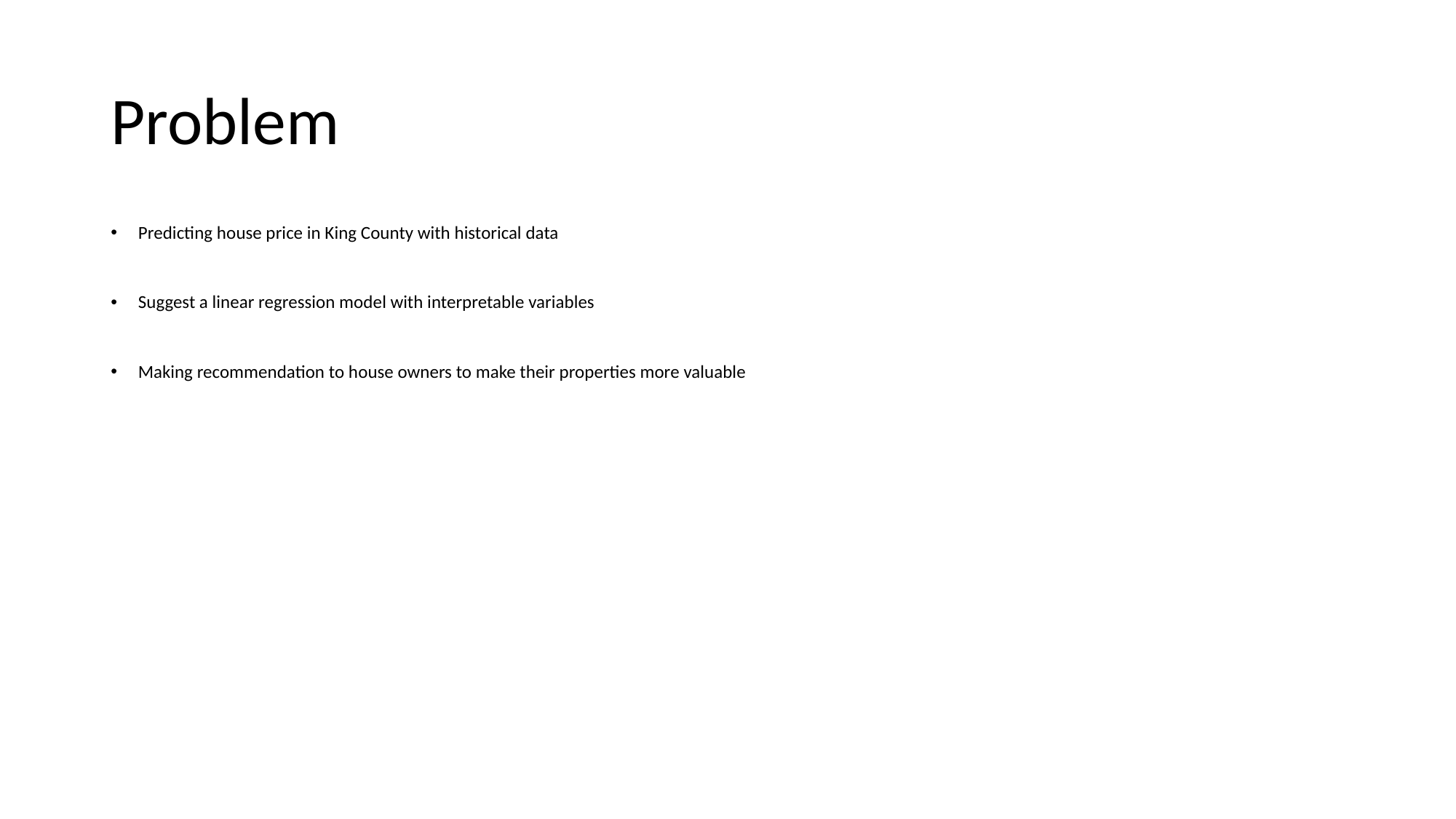

# Problem
Predicting house price in King County with historical data

Suggest a linear regression model with interpretable variables

Making recommendation to house owners to make their properties more valuable